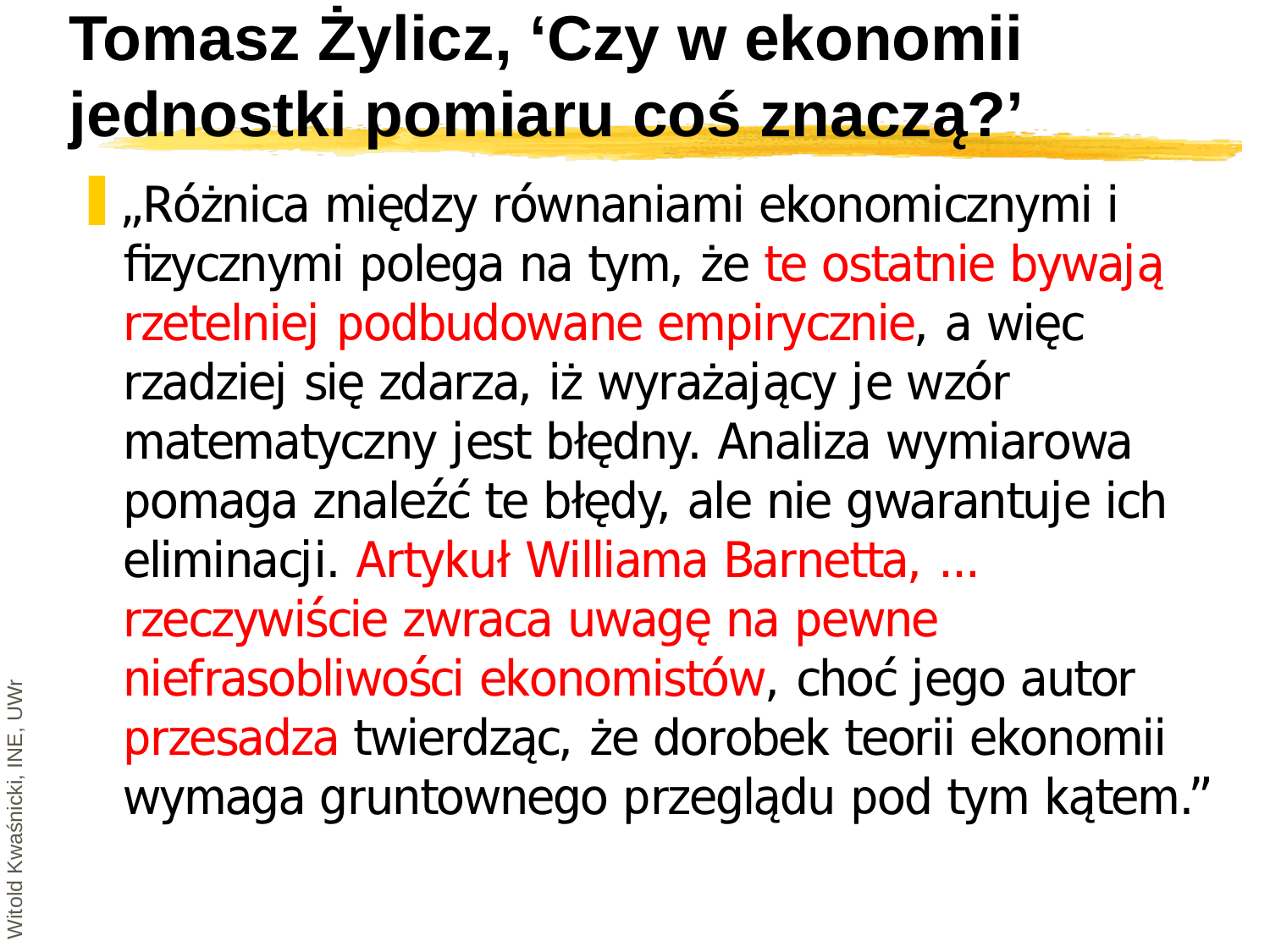

# Tomasz Żylicz, ‘Czy w ekonomii jednostki pomiaru coś znaczą?’
„Różnica między równaniami ekonomicznymi i fizycznymi polega na tym, że te ostatnie bywają rzetelniej podbudowane empirycznie, a więc rzadziej się zdarza, iż wyrażający je wzór matematyczny jest błędny. Analiza wymiarowa pomaga znaleźć te błędy, ale nie gwarantuje ich eliminacji. Artykuł Williama Barnetta, … rzeczywiście zwraca uwagę na pewne niefrasobliwości ekonomistów, choć jego autor przesadza twierdząc, że dorobek teorii ekonomii  wymaga gruntownego przeglądu pod tym kątem.”

Witold Kwaśnicki, INE, UWr